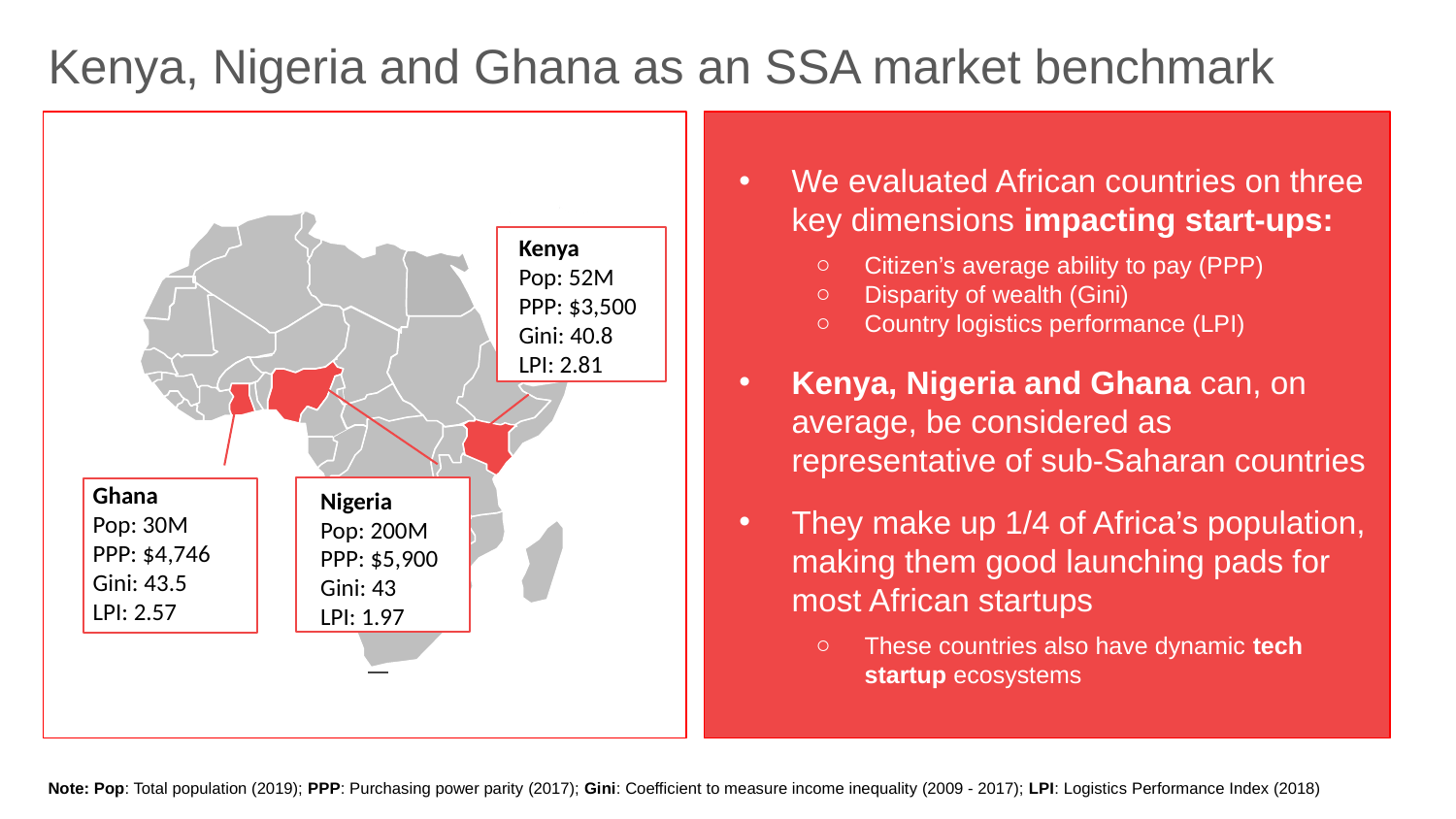

Kenya, Nigeria and Ghana as an SSA market benchmark

We evaluated African countries on three key dimensions impacting start-ups:
Citizen’s average ability to pay (PPP)
Disparity of wealth (Gini)
Country logistics performance (LPI)
Kenya, Nigeria and Ghana can, on average, be considered as representative of sub-Saharan countries
They make up 1/4 of Africa’s population, making them good launching pads for most African startups
These countries also have dynamic tech startup ecosystems

Kenya
Pop: 52M
PPP: $3,500
Gini: 40.8
LPI: 2.81

Ghana
Pop: 30M
PPP: $4,746
Gini: 43.5
LPI: 2.57
Nigeria
Pop: 200M
PPP: $5,900
Gini: 43
LPI: 1.97

Note: Pop: Total population (2019); PPP: Purchasing power parity (2017); Gini: Coefficient to measure income inequality (2009 - 2017); LPI: Logistics Performance Index (2018)